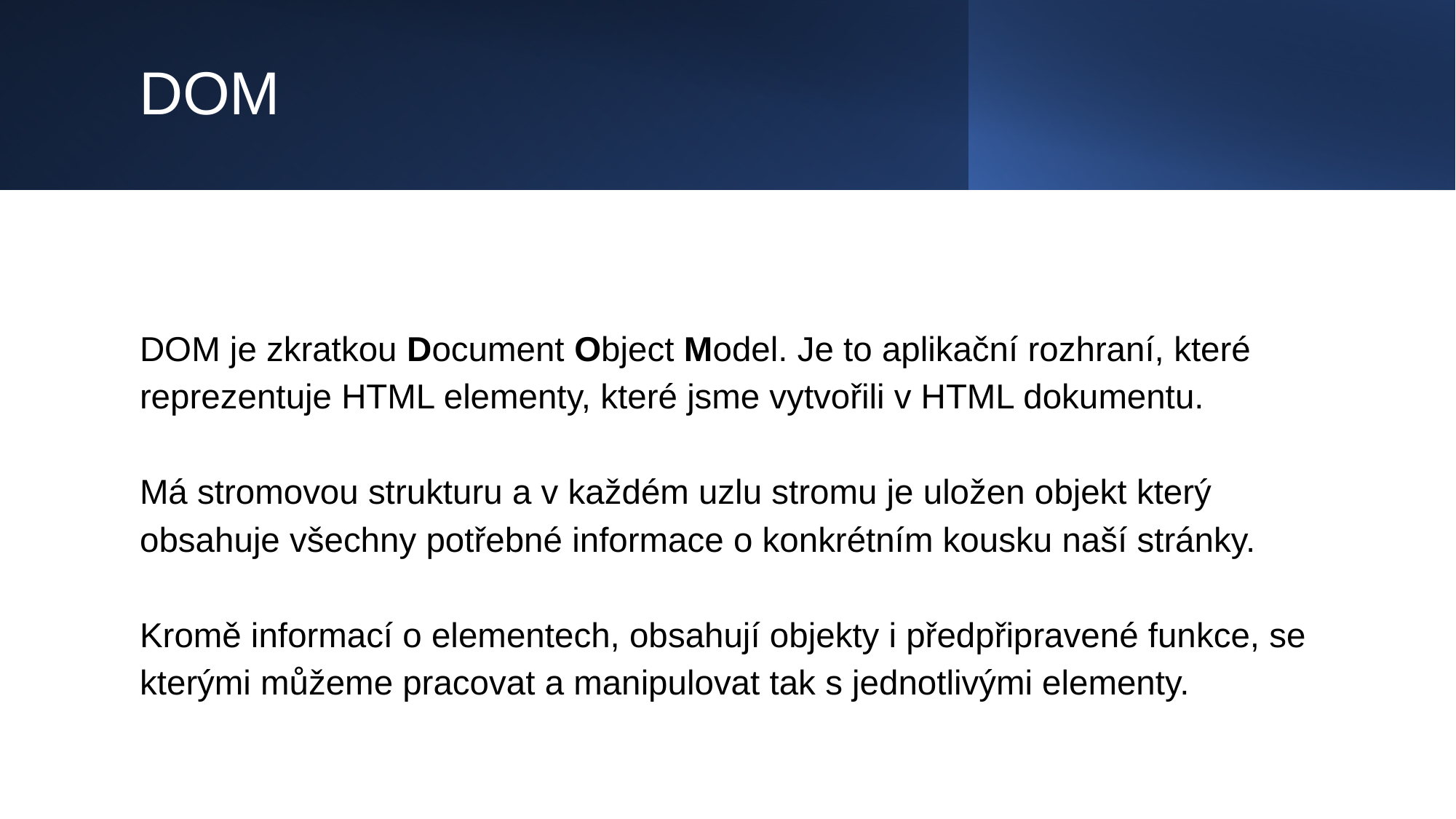

# DOM
DOM je zkratkou Document Object Model. Je to aplikační rozhraní, které reprezentuje HTML elementy, které jsme vytvořili v HTML dokumentu.

Má stromovou strukturu a v každém uzlu stromu je uložen objekt který obsahuje všechny potřebné informace o konkrétním kousku naší stránky.

Kromě informací o elementech, obsahují objekty i předpřipravené funkce, se kterými můžeme pracovat a manipulovat tak s jednotlivými elementy.